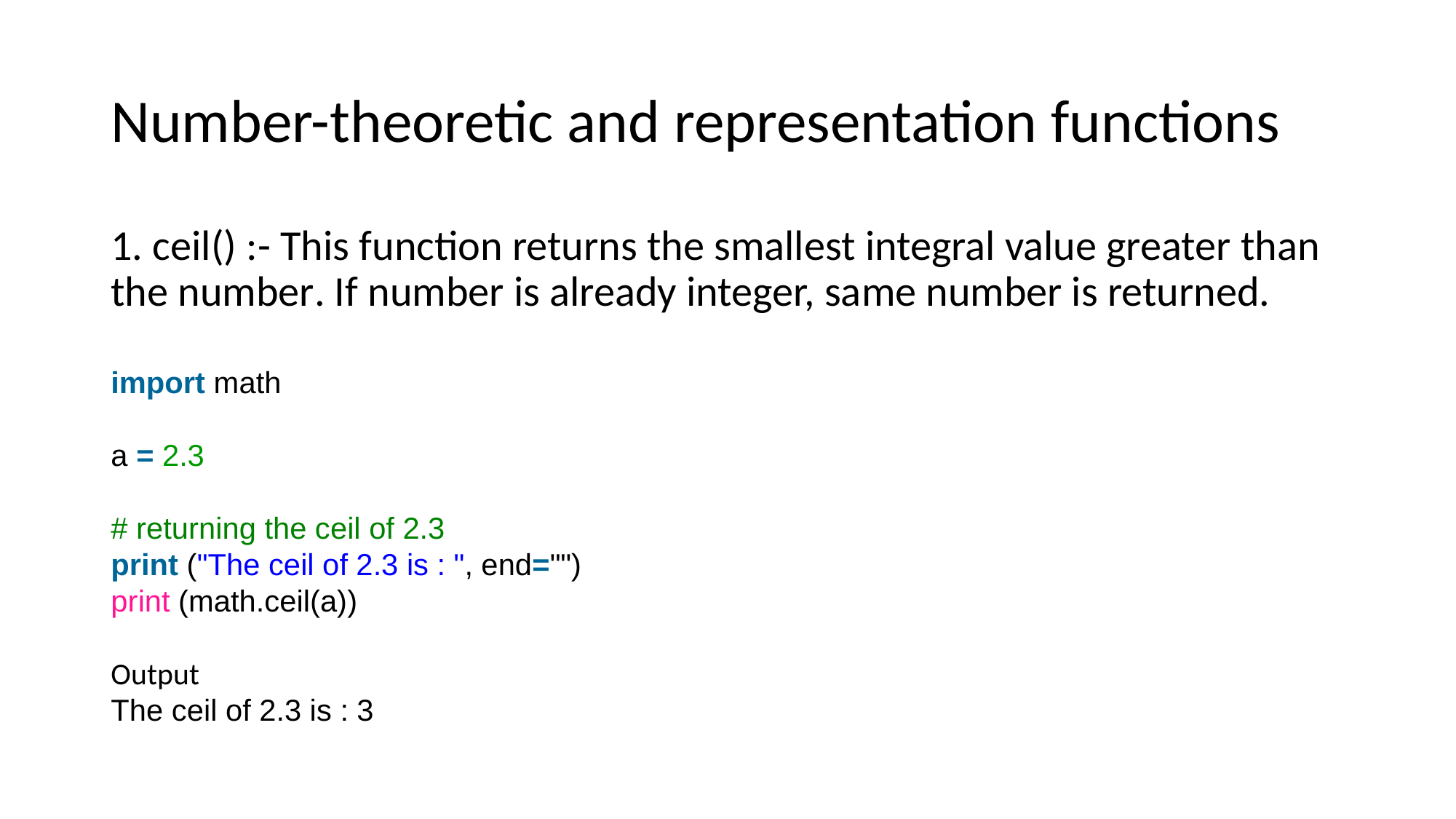

# Number-theoretic and representation functions
1. ceil() :- This function returns the smallest integral value greater than the number. If number is already integer, same number is returned.

import math

a = 2.3

# returning the ceil of 2.3
print ("The ceil of 2.3 is : ", end="")
print (math.ceil(a))

Output
The ceil of 2.3 is : 3